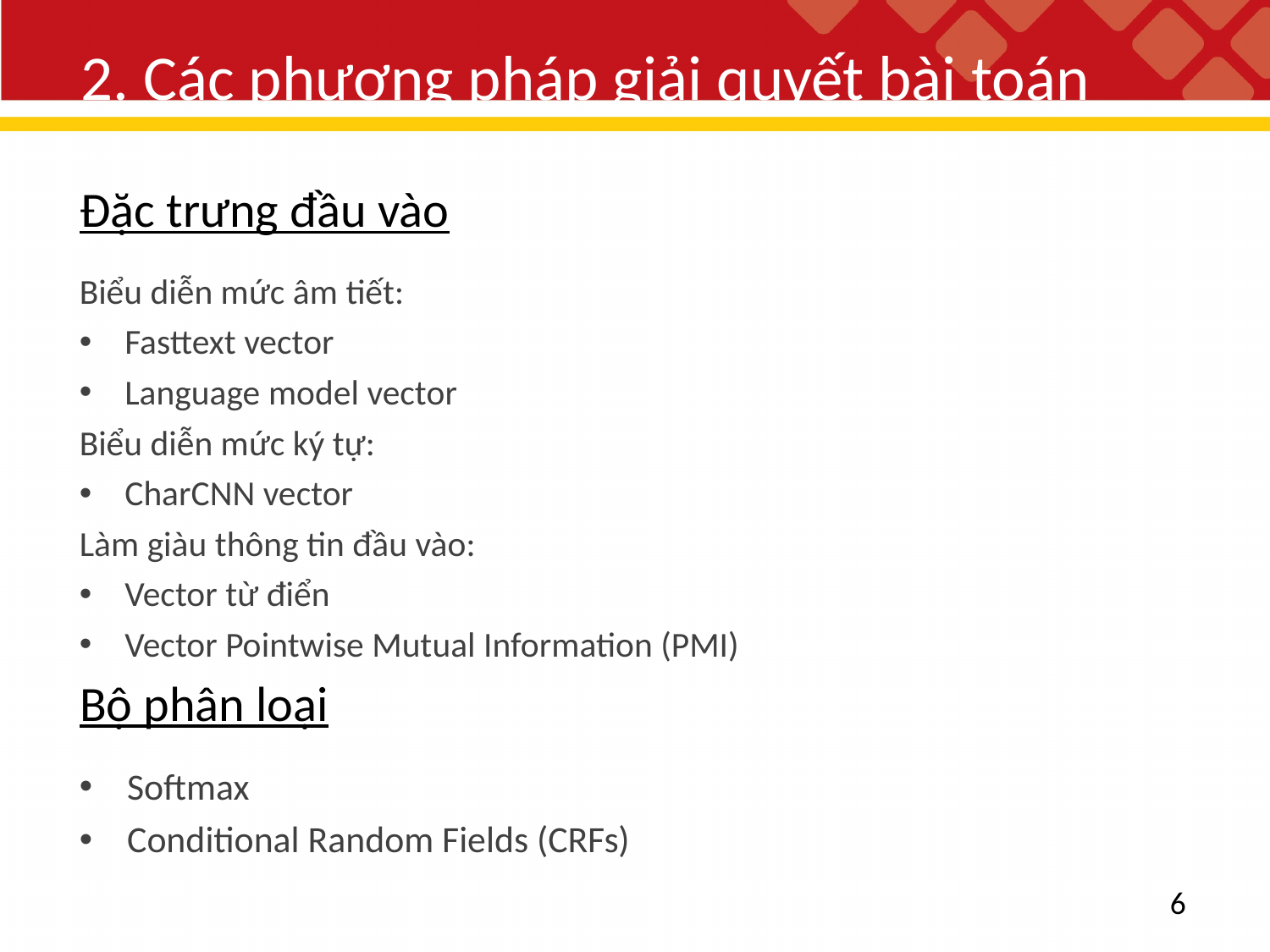

# 2. Các phương pháp giải quyết bài toán
Đặc trưng đầu vào
Biểu diễn mức âm tiết:
Fasttext vector
Language model vector
Biểu diễn mức ký tự:
CharCNN vector
Làm giàu thông tin đầu vào:
Vector từ điển
Vector Pointwise Mutual Information (PMI)

Bộ phân loại
Softmax
Conditional Random Fields (CRFs)

6